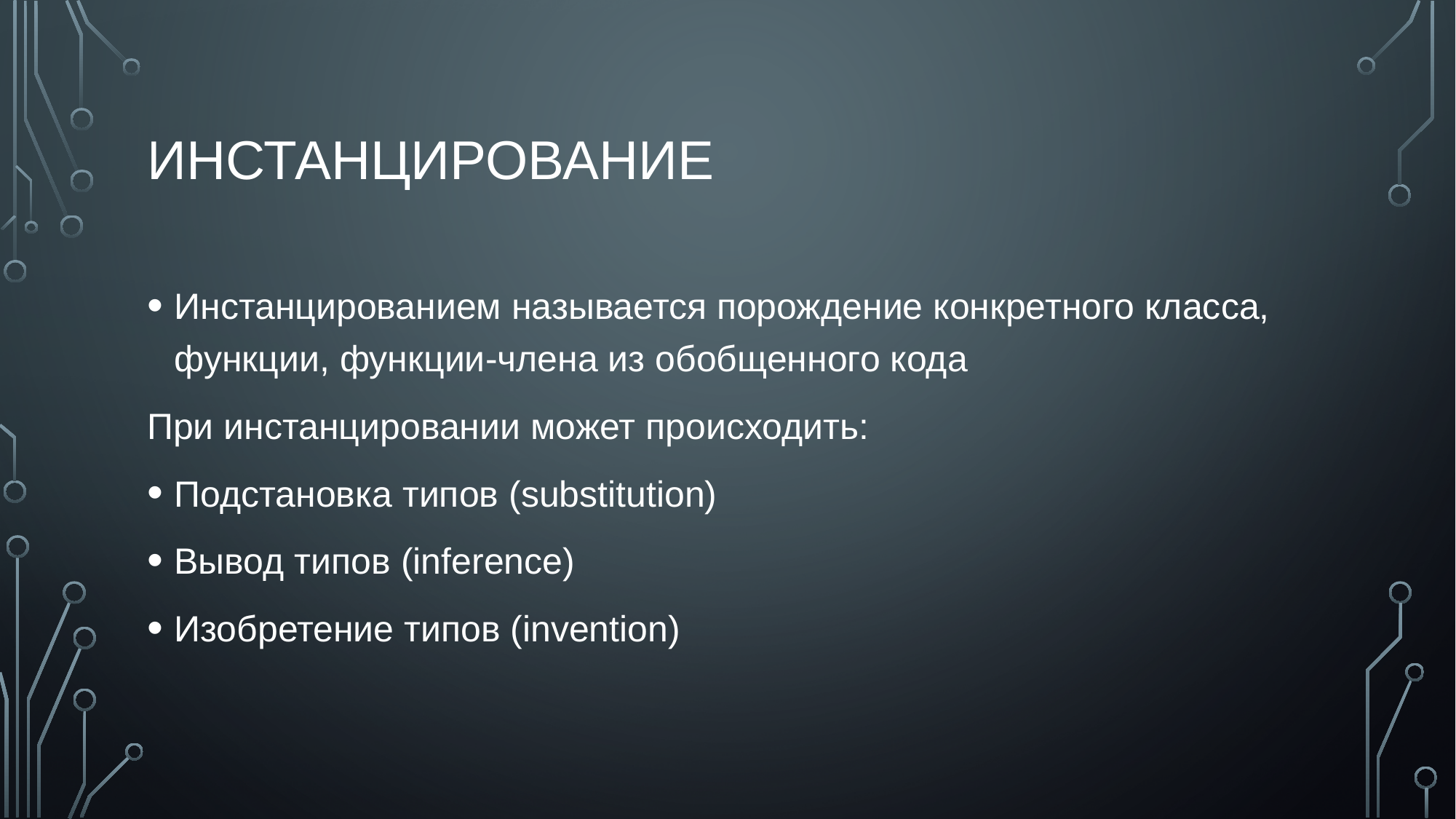

# инстанцирование
Инстанцированием называется порождение конкретного класса, функции, функции-члена из обобщенного кода
При инстанцировании может происходить:
Подстановка типов (substitution)
Вывод типов (inference)
Изобретение типов (invention)